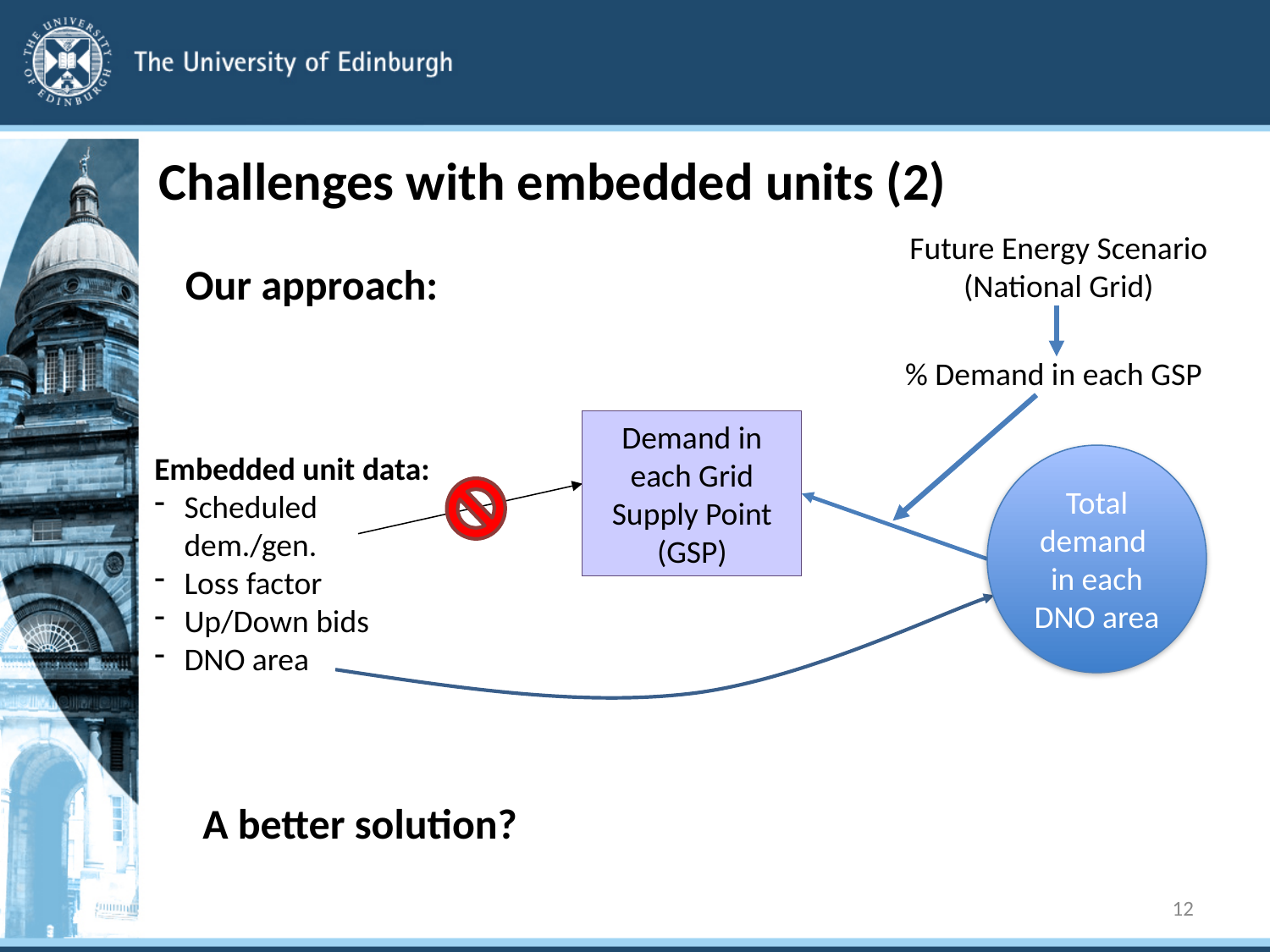

# Challenges with embedded units (2)
Future Energy Scenario (National Grid)
Our approach:
% Demand in each GSP

Demand in each Grid Supply Point (GSP)
Embedded unit data:
Scheduled dem./gen.
Loss factor
Up/Down bids
DNO area

Total demand  in each DNO area

A better solution?
12